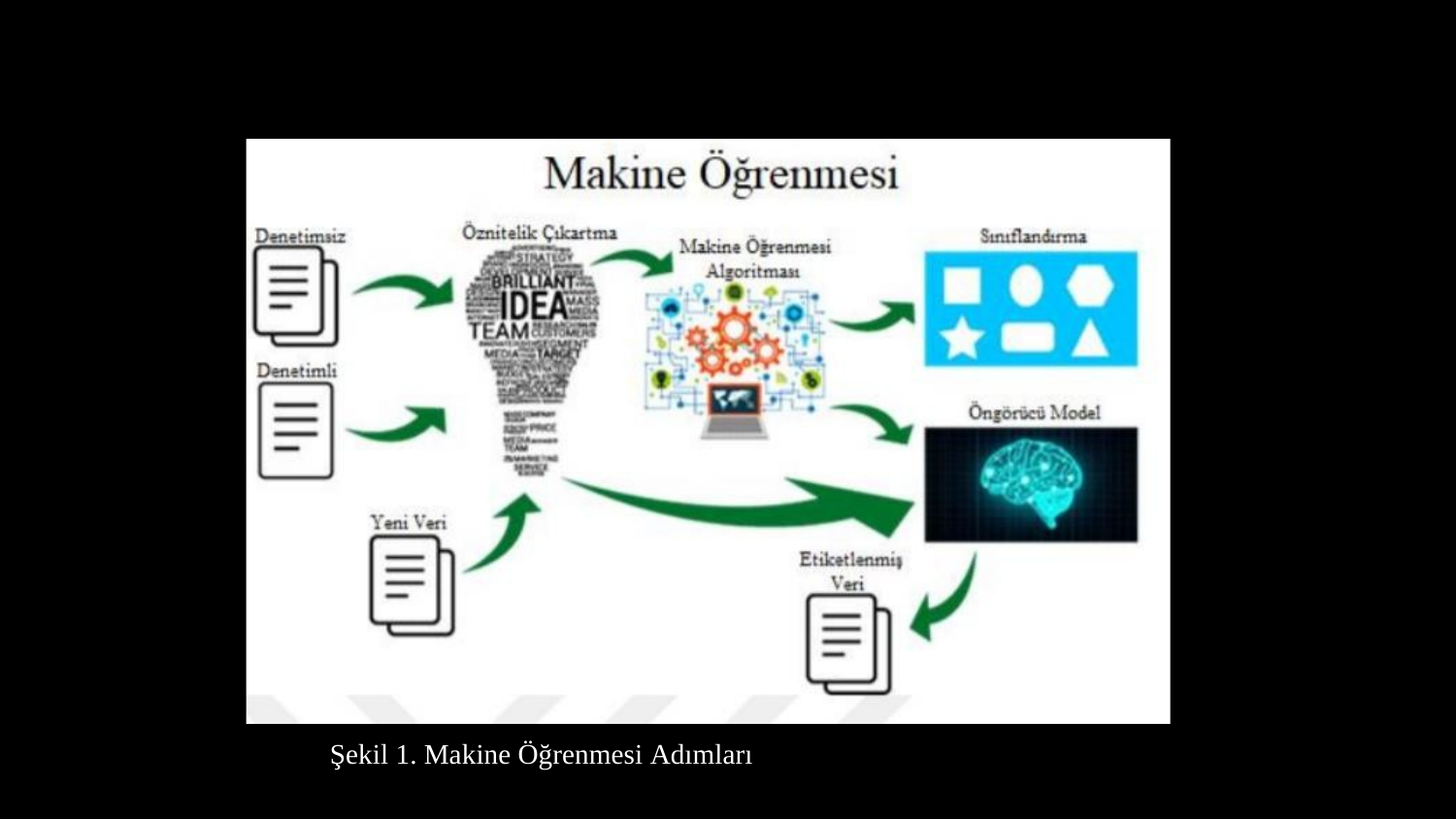

# Makine Öğrenmesi

Şekil 1. Makine Öğrenmesi Adımları